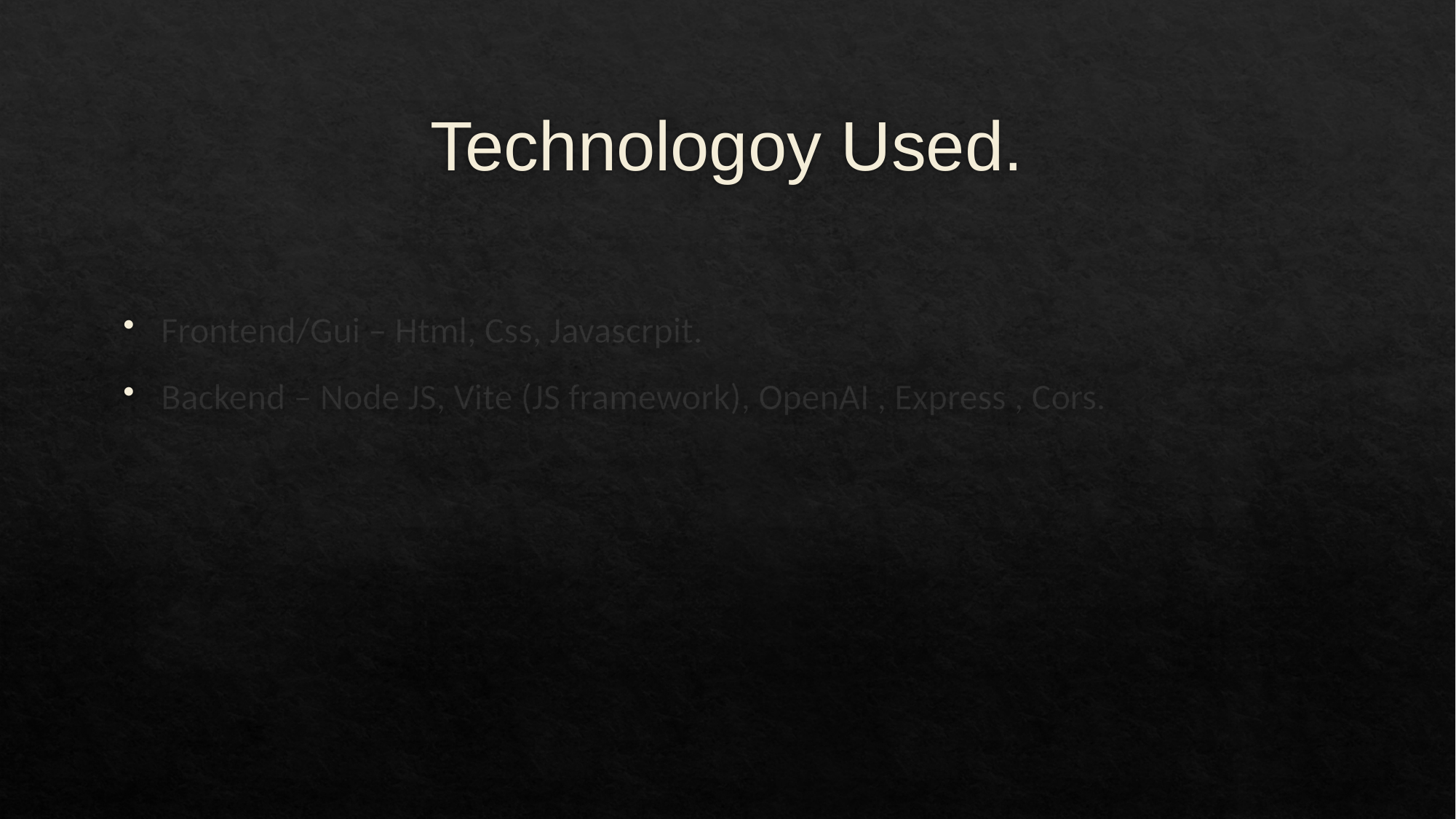

# Technologoy Used.

Frontend/Gui – Html, Css, Javascrpit.
Backend – Node JS, Vite (JS framework), OpenAI , Express , Cors.